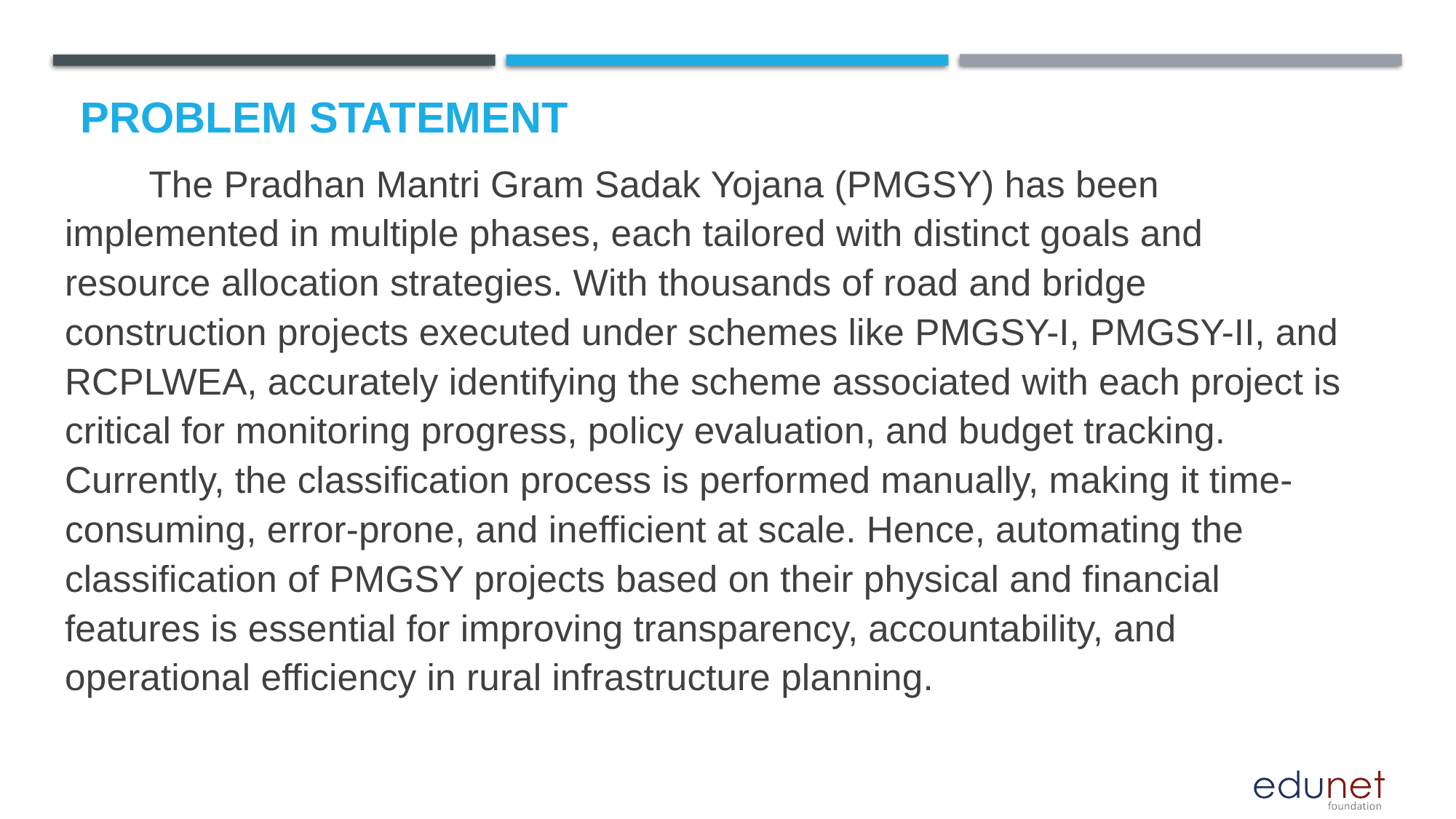

# Problem Statement
	The Pradhan Mantri Gram Sadak Yojana (PMGSY) has been implemented in multiple phases, each tailored with distinct goals and resource allocation strategies. With thousands of road and bridge construction projects executed under schemes like PMGSY-I, PMGSY-II, and RCPLWEA, accurately identifying the scheme associated with each project is critical for monitoring progress, policy evaluation, and budget tracking. Currently, the classification process is performed manually, making it time-consuming, error-prone, and inefficient at scale. Hence, automating the classification of PMGSY projects based on their physical and financial features is essential for improving transparency, accountability, and operational efficiency in rural infrastructure planning.